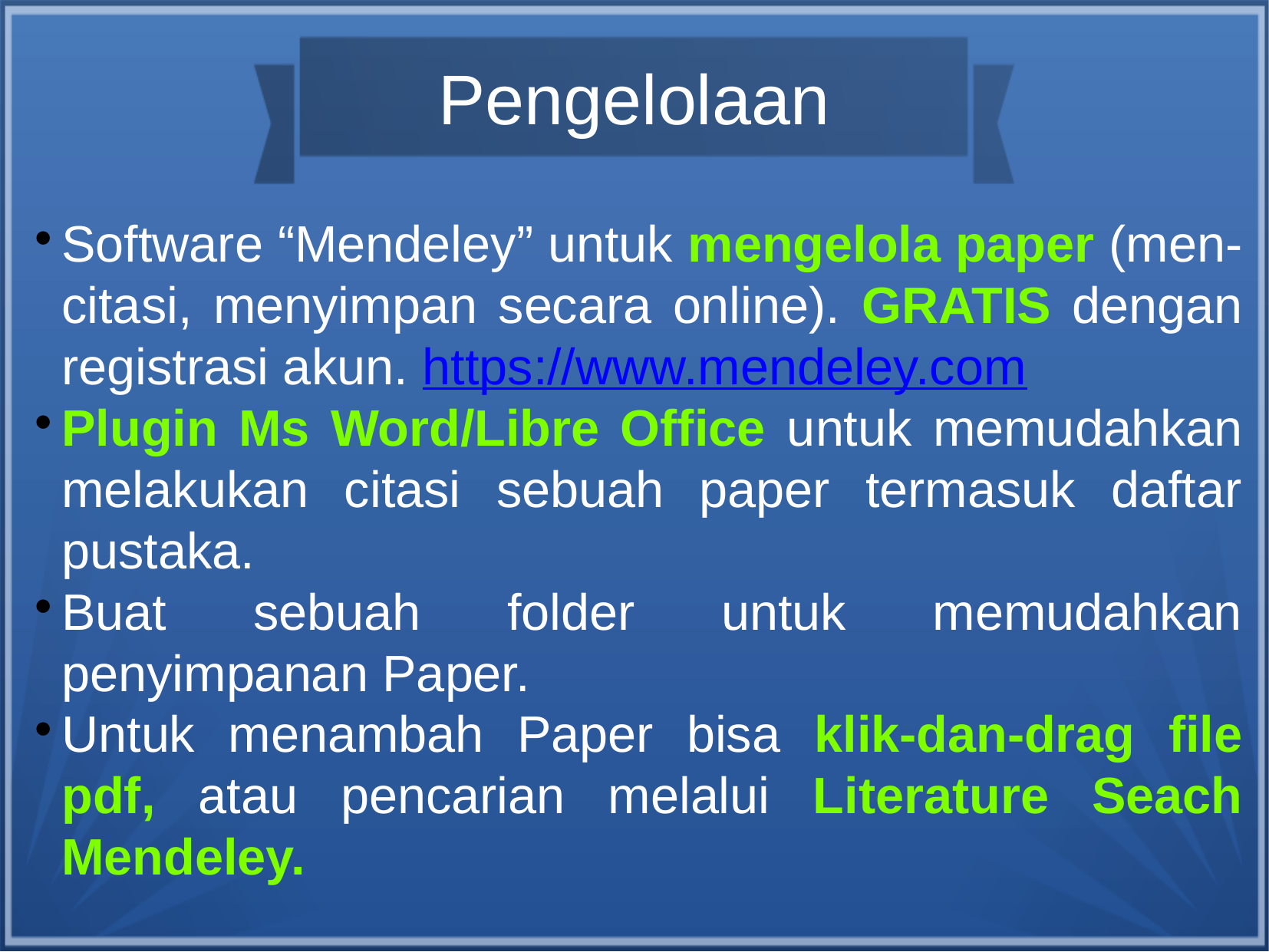

Pengelolaan
Software “Mendeley” untuk mengelola paper (men-citasi, menyimpan secara online). GRATIS dengan registrasi akun. https://www.mendeley.com
Plugin Ms Word/Libre Office untuk memudahkan melakukan citasi sebuah paper termasuk daftar pustaka.
Buat sebuah folder untuk memudahkan penyimpanan Paper.
Untuk menambah Paper bisa klik-dan-drag file pdf, atau pencarian melalui Literature Seach Mendeley.